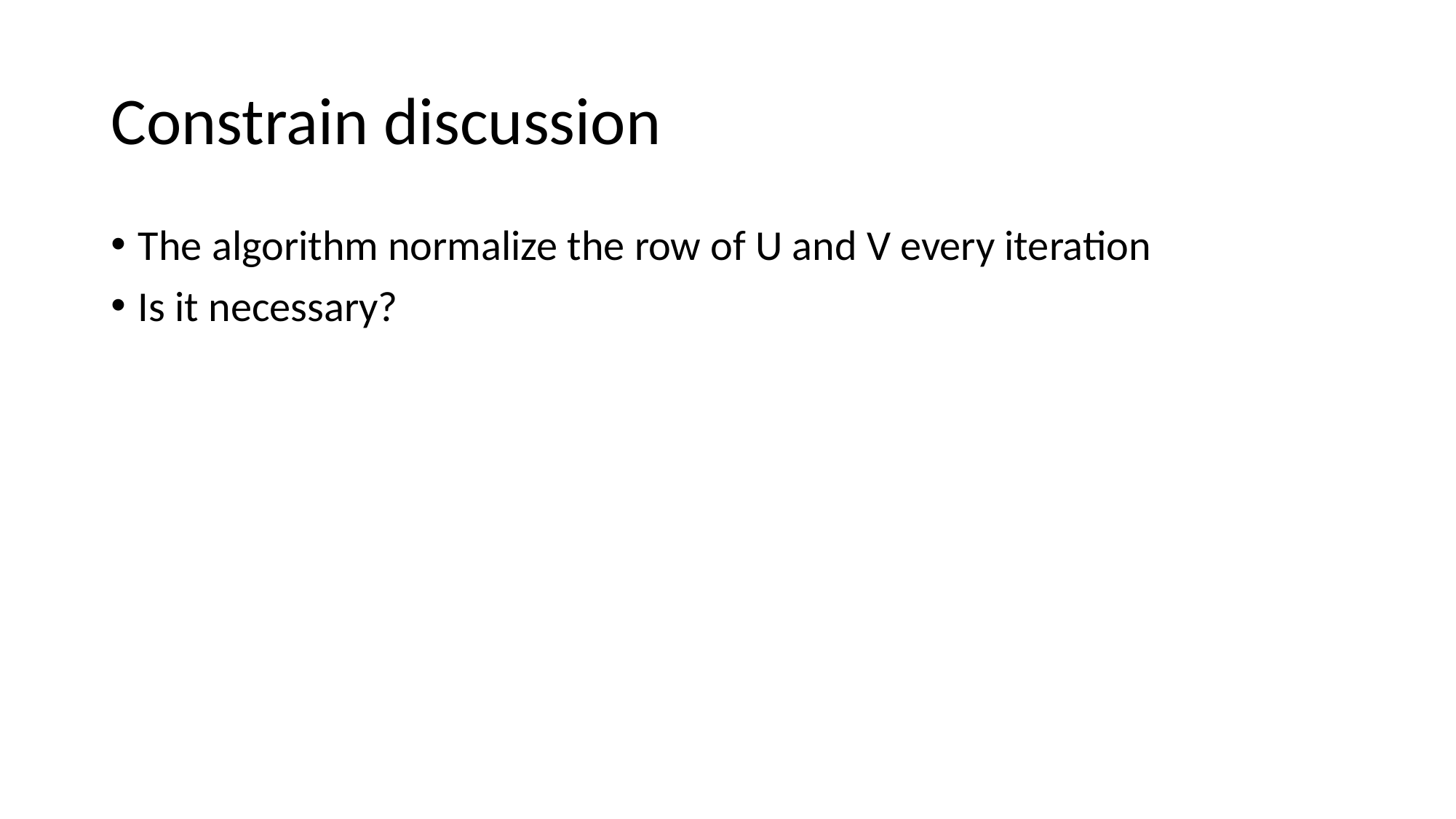

# Constrain discussion
The algorithm normalize the row of U and V every iteration
Is it necessary?